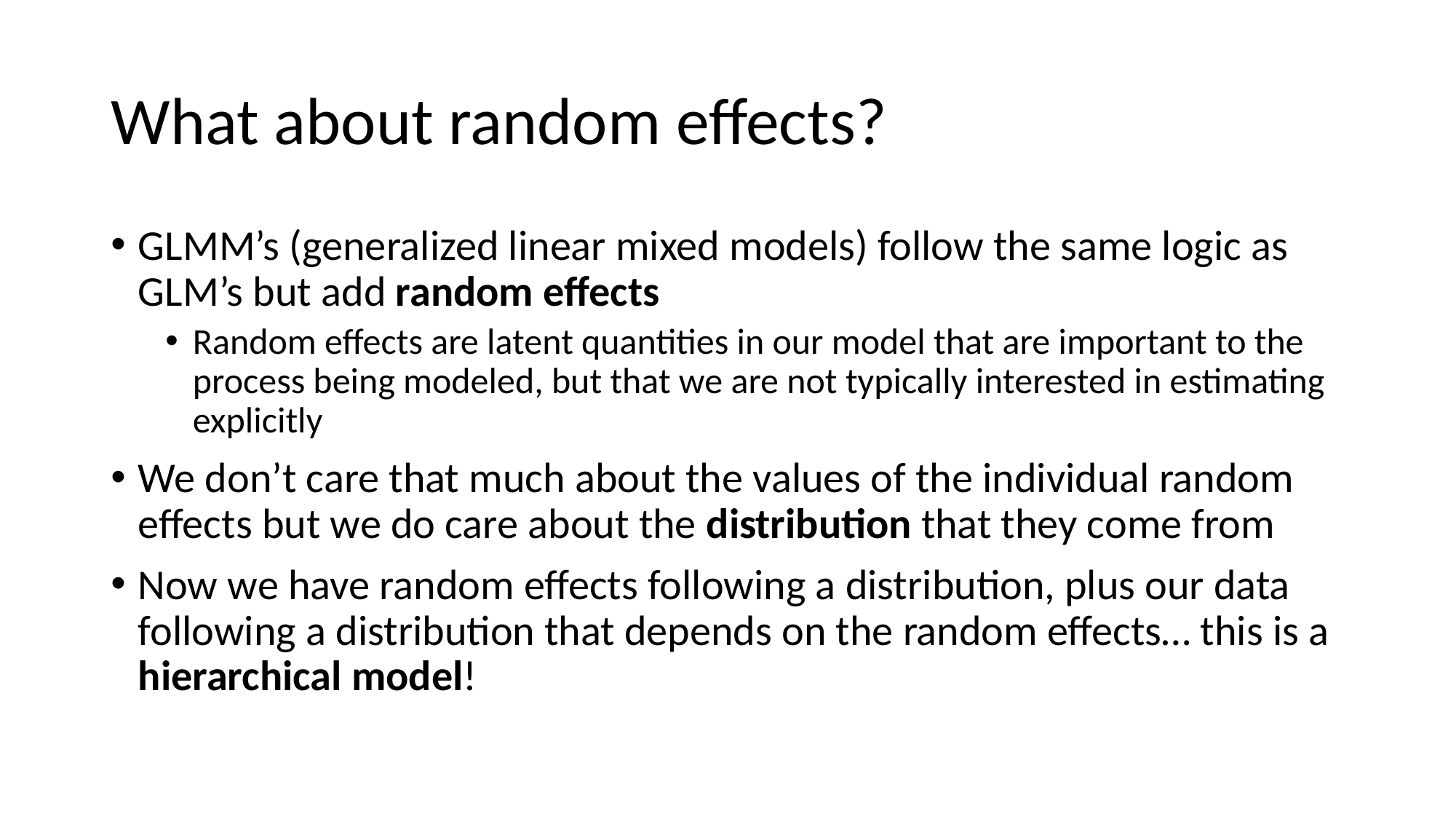

# What about random effects?
GLMM’s (generalized linear mixed models) follow the same logic as GLM’s but add random effects
Random effects are latent quantities in our model that are important to the process being modeled, but that we are not typically interested in estimating explicitly
We don’t care that much about the values of the individual random effects but we do care about the distribution that they come from
Now we have random effects following a distribution, plus our data following a distribution that depends on the random effects… this is a hierarchical model!